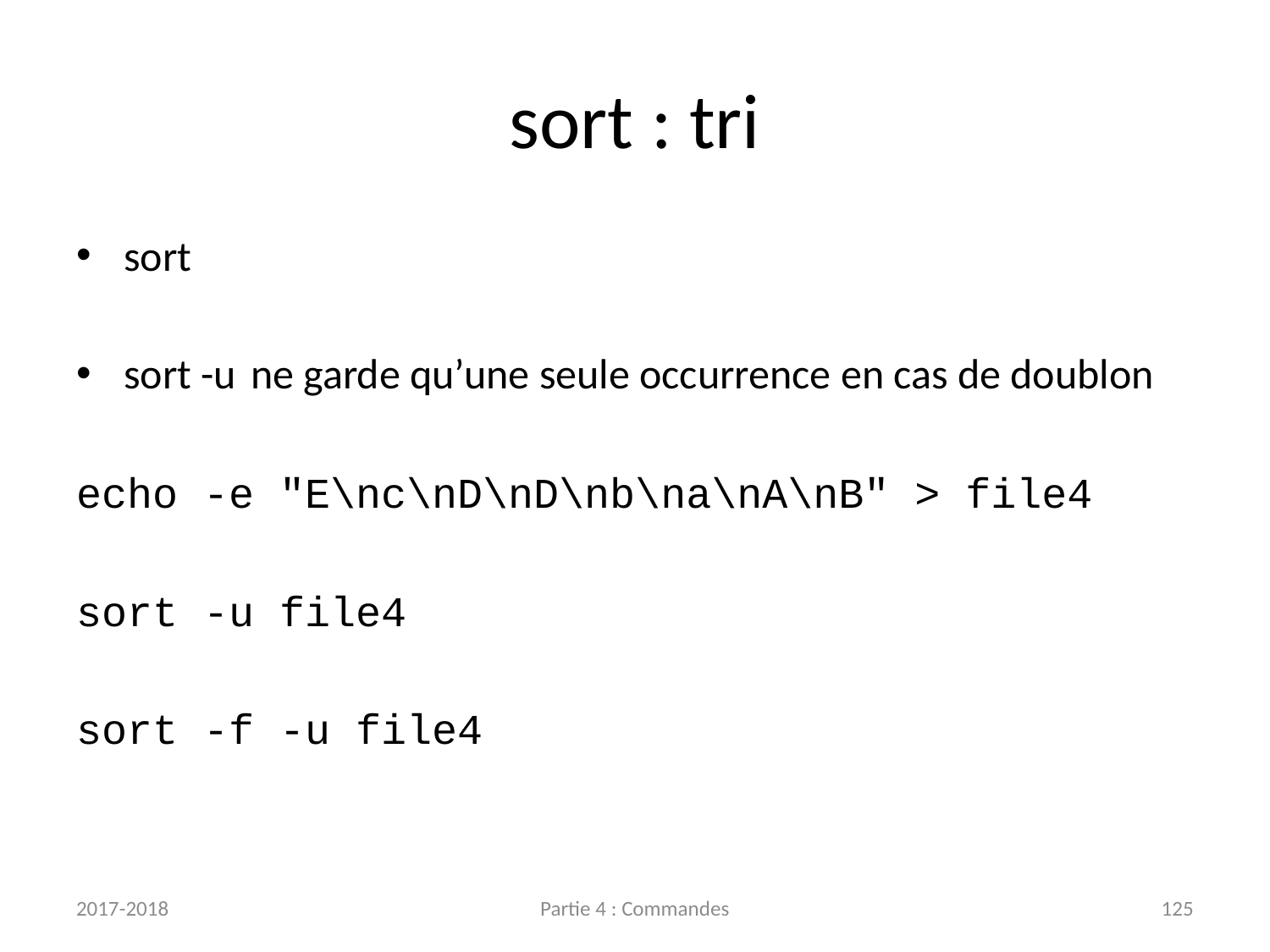

# sort : tri
sort

sort -u	ne garde qu’une seule occurrence en cas de doublon

echo -e "E\nc\nD\nD\nb\na\nA\nB" > file4

sort -u file4

sort -f -u file4
2017-2018
Partie 4 : Commandes
125